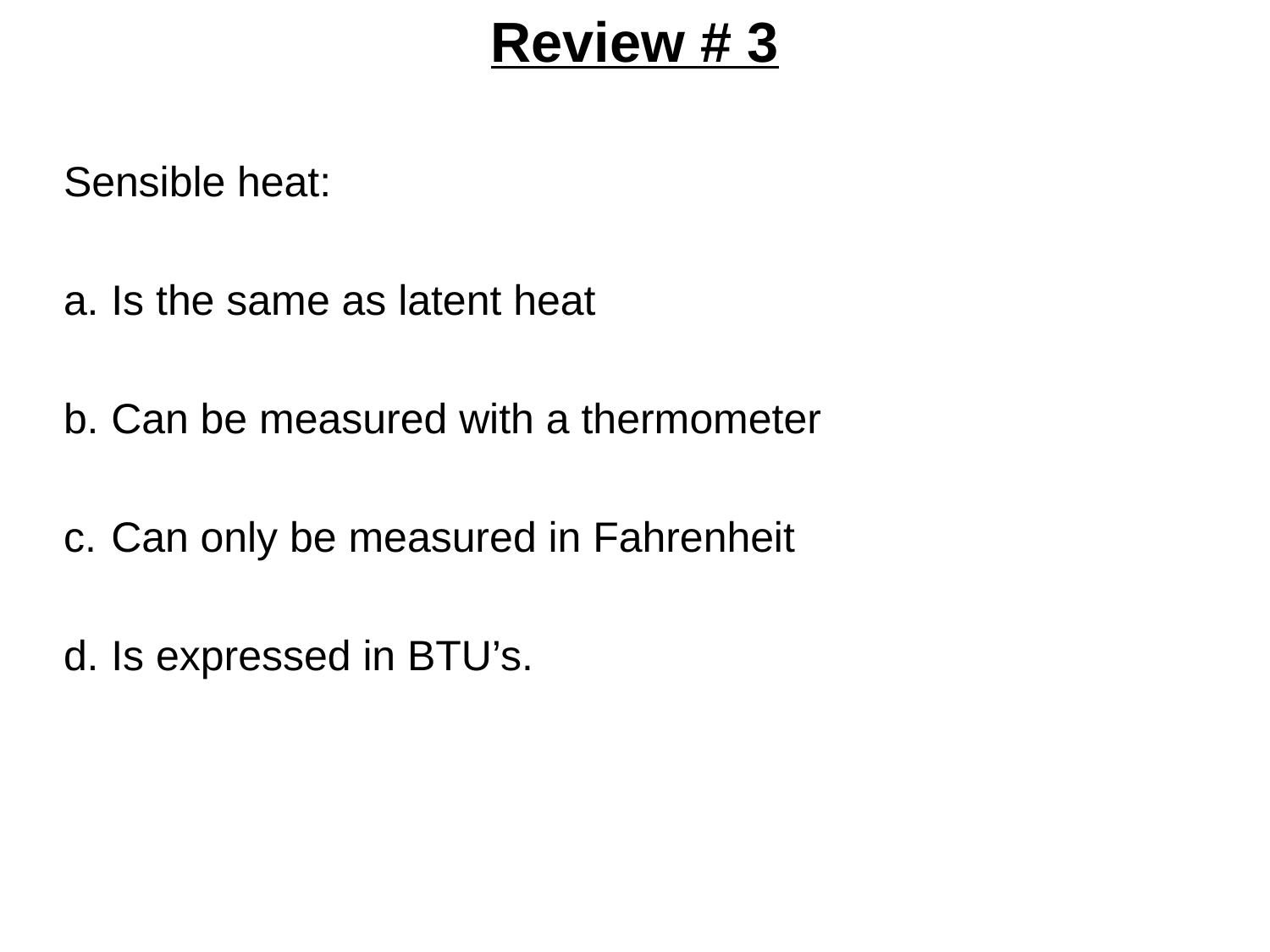

Review # 3
Sensible heat:

Is the same as latent heat

Can be measured with a thermometer

Can only be measured in Fahrenheit

Is expressed in BTU’s.